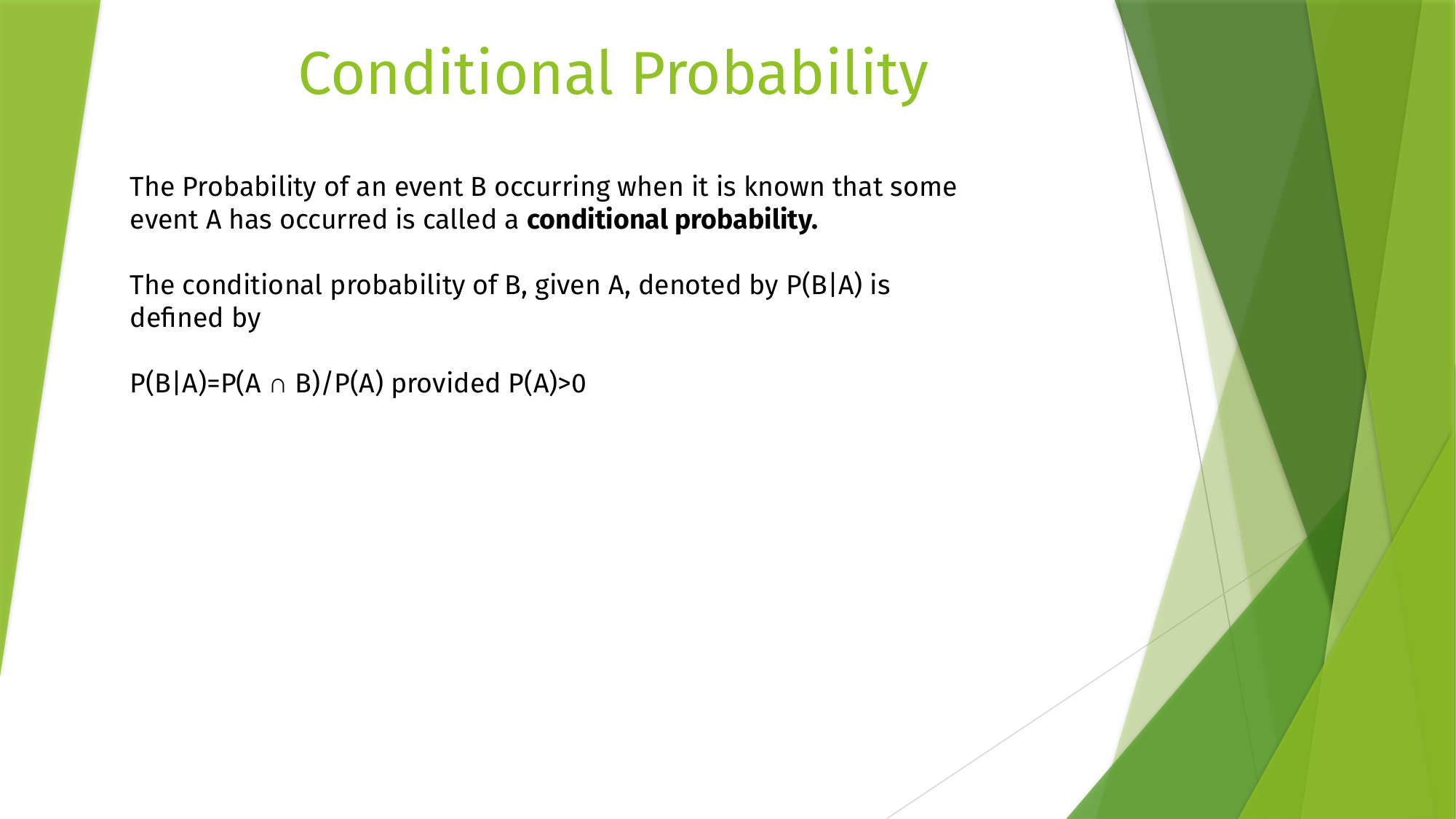

# Conditional Probability
The Probability of an event B occurring when it is known that some event A has occurred is called a conditional probability.

The conditional probability of B, given A, denoted by P(B|A) is defined by

P(B|A)=P(A ∩ B)/P(A) provided P(A)>0